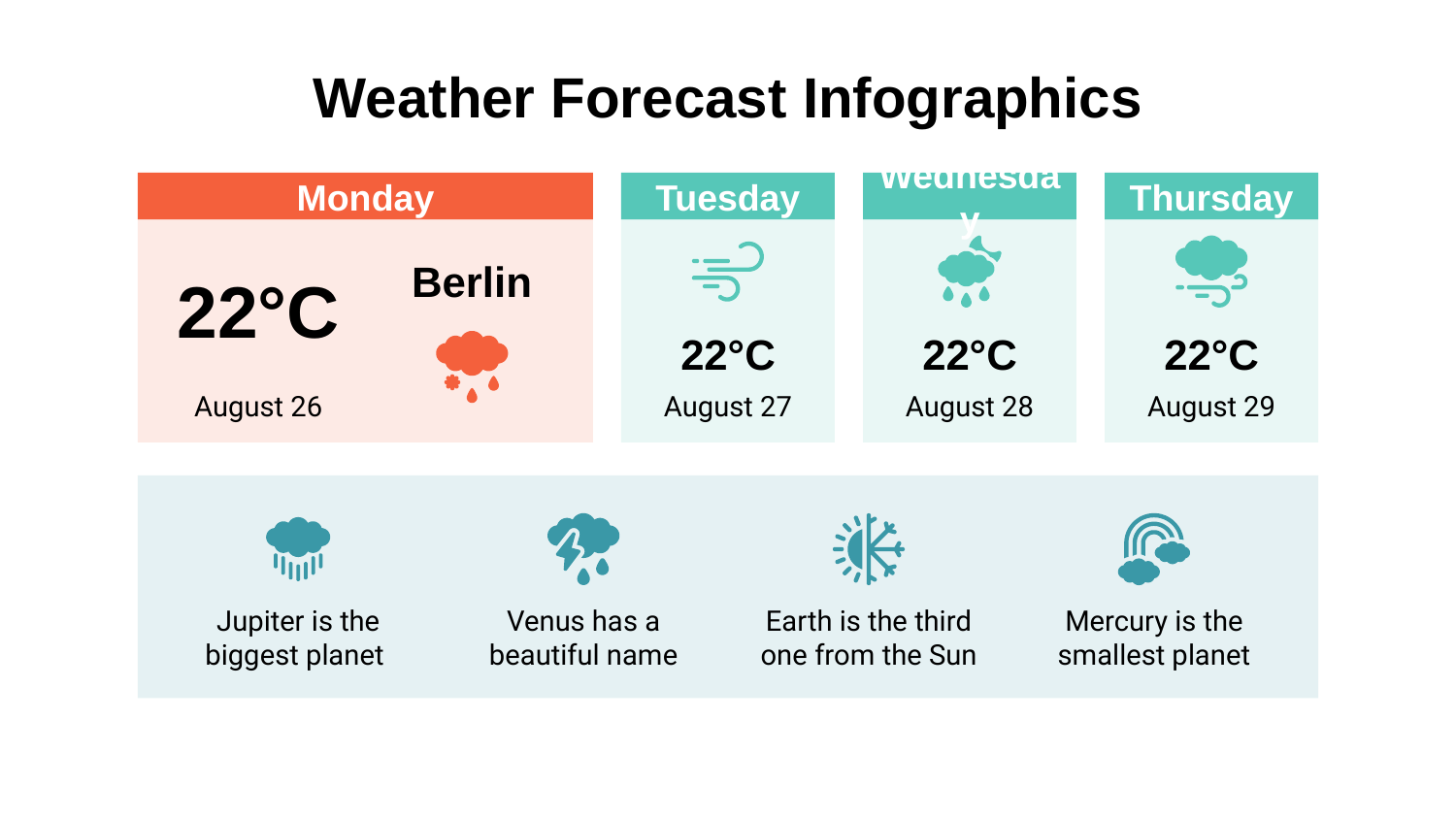

# Weather Forecast Infographics
Monday
Tuesday
Wednesday
Thursday

22°C
August 26
Berlin

22°C
August 27
22°C
August 28
22°C
August 29

Jupiter is the biggest planet
Venus has a beautiful name
Earth is the third one from the Sun
Mercury is the smallest planet